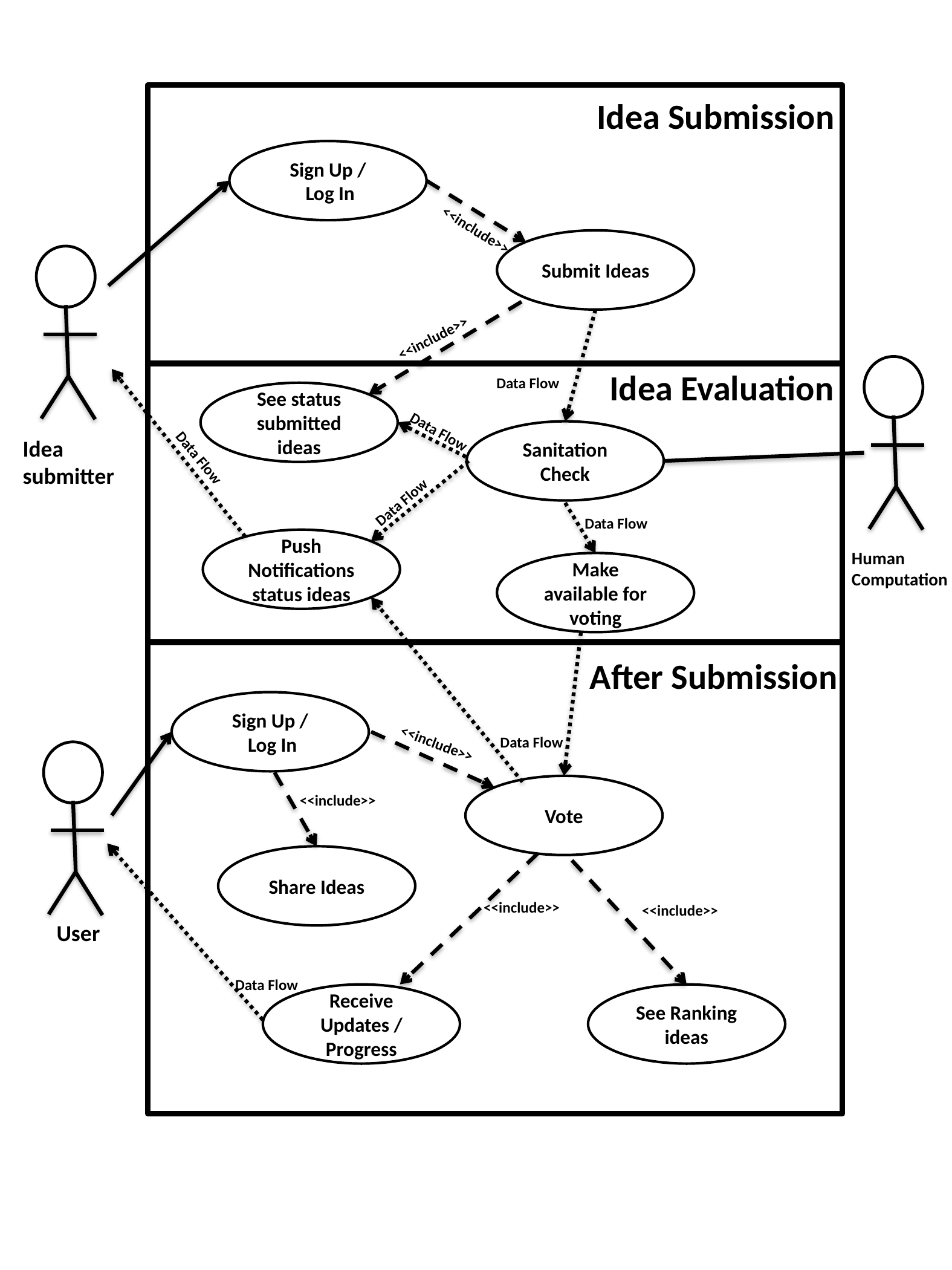

Idea Submission
Sign Up /
 Log In
<<include>>

Submit Ideas

<<include>>

Idea Evaluation

Data Flow
See status submitted ideas
Sanitation Check
Idea submitter
Data Flow
Data Flow
Data Flow
Data Flow
Push Notifications status ideas
Human Computation
Make available for voting

After Submission
Sign Up /
 Log In
Data Flow
<<include>>

Vote
<<include>>

Share Ideas
<<include>>

<<include>>

User
Data Flow
Receive Updates / Progress
See Ranking ideas